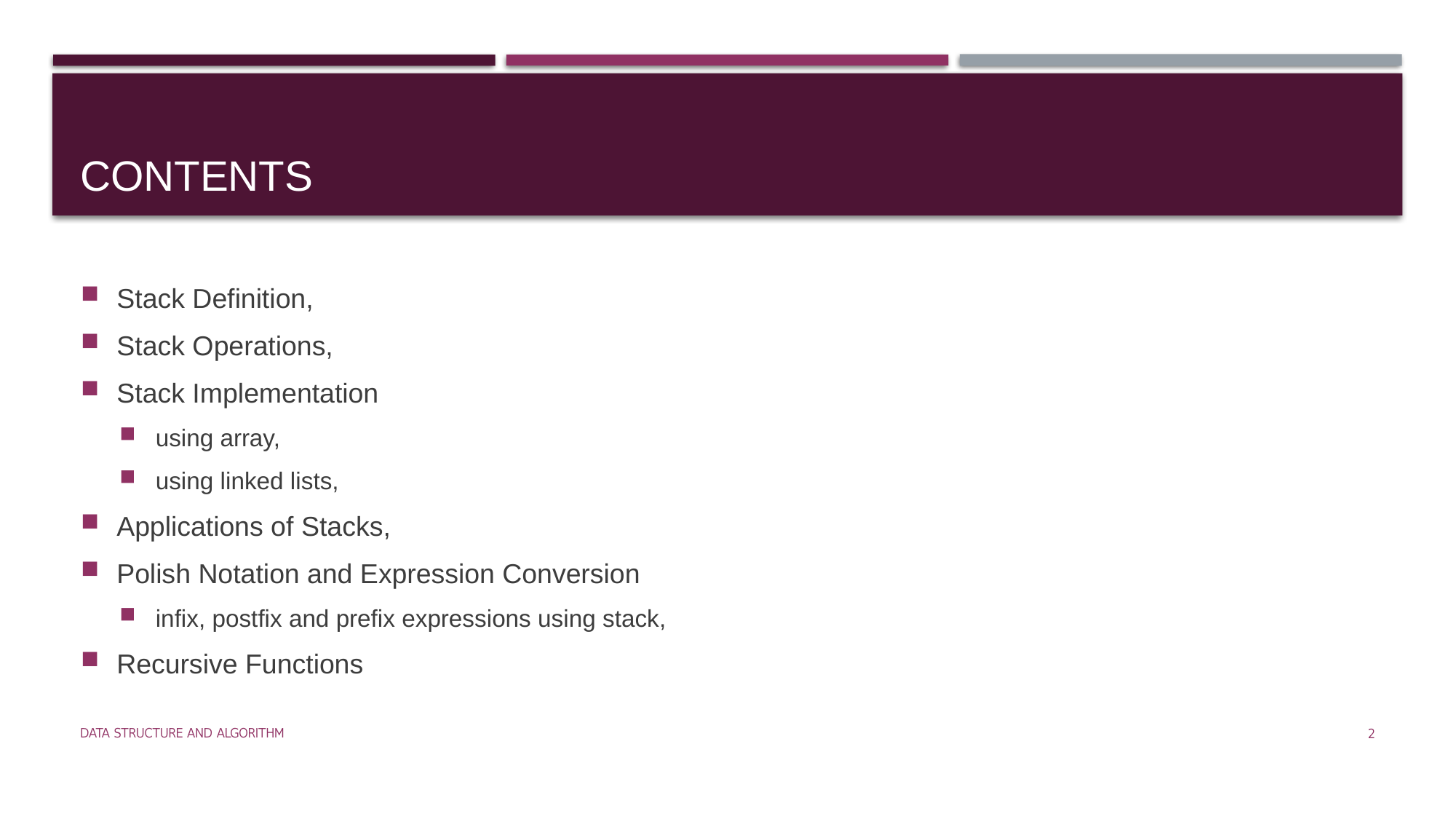

# Contents
Stack Definition,
Stack Operations,
Stack Implementation
using array,
using linked lists,
Applications of Stacks,
Polish Notation and Expression Conversion
infix, postfix and prefix expressions using stack,
Recursive Functions
Data Structure and Algorithm
2